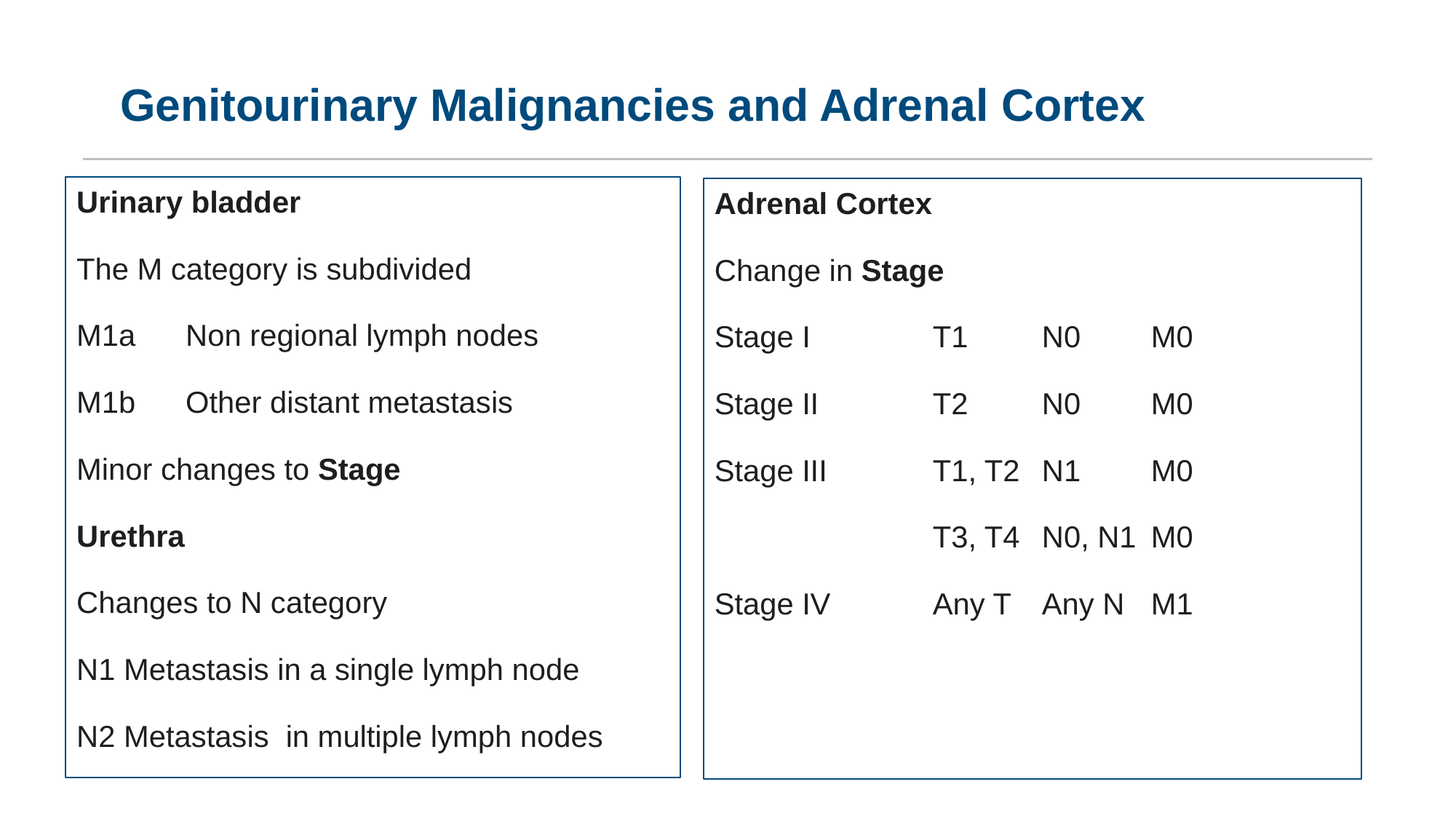

# Genitourinary Malignancies and Adrenal Cortex
Urinary bladder
The M category is subdivided
M1a 	Non regional lymph nodes
M1b	Other distant metastasis
Minor changes to Stage
Urethra
Changes to N category
N1 Metastasis in a single lymph node
N2 Metastasis  in multiple lymph nodes

Adrenal Cortex
Change in Stage
Stage I		T1	N0	M0
Stage II		T2	N0	M0
Stage III	T1, T2	N1	M0
	 	T3, T4	N0, N1	M0
Stage IV	Any T	Any N	M1